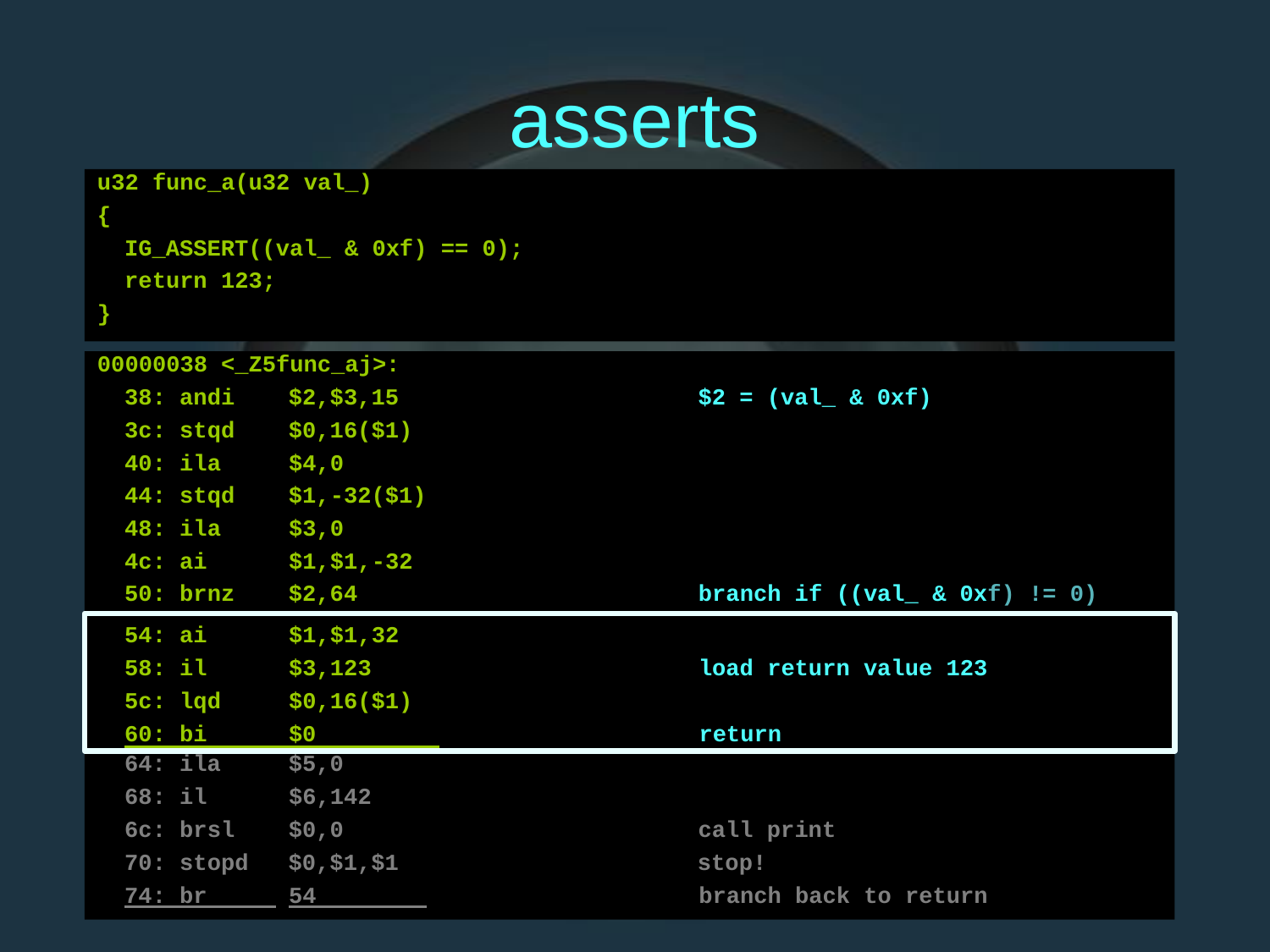

asserts

u32 func_a(u32 val_)
{
IG_ASSERT((val_ & 0xf) == 0);
return 123;
}

00000038 <_Z5func_aj>:
38: andi   $2,$3,15                     $2 = (val_ & 0xf)
3c: stqd   $0,16($1)
40: ila    $4,0
44: stqd   $1,-32($1)
48: ila    $3,0
4c: ai     $1,$1,-32
50: brnz   $2,64                        branch if ((val_ & 0xf) != 0)

54: ai     $1,$1,32
58: il     $3,123                       load return value 123
5c: lqd    $0,16($1)
60: bi     $0                           return

64: ila    $5,0
68: il     $6,142
6c: brsl   $0,0                         call print
70: stopd  $0,$1,$1                     stop!
74: br     54                          branch back to return